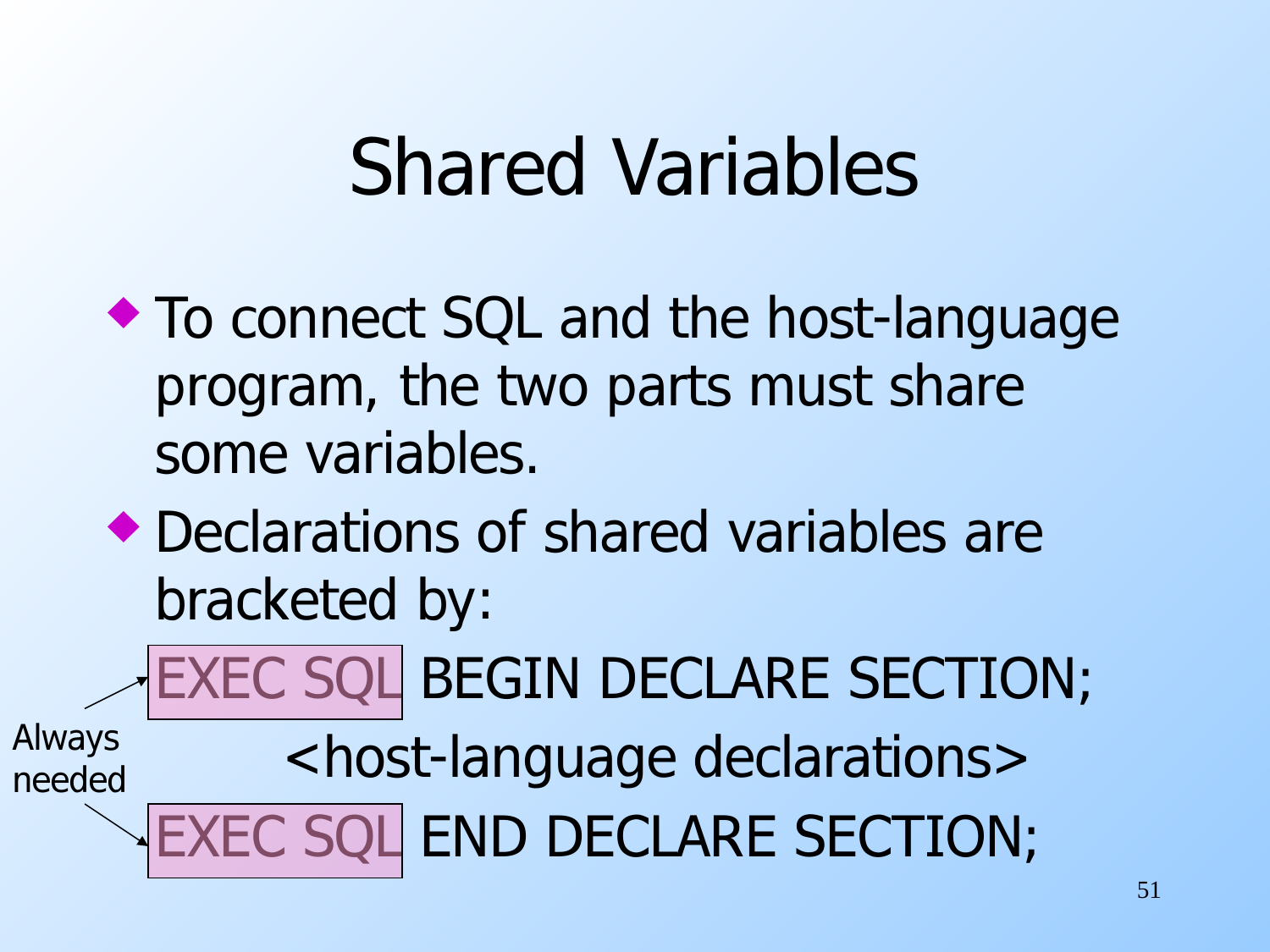

# Shared Variables
To connect SQL and the host-language program, the two parts must share some variables.
Declarations of shared variables are bracketed by:
	EXEC SQL BEGIN DECLARE SECTION;
		<host-language declarations>
	EXEC SQL END DECLARE SECTION;

Always
needed

51